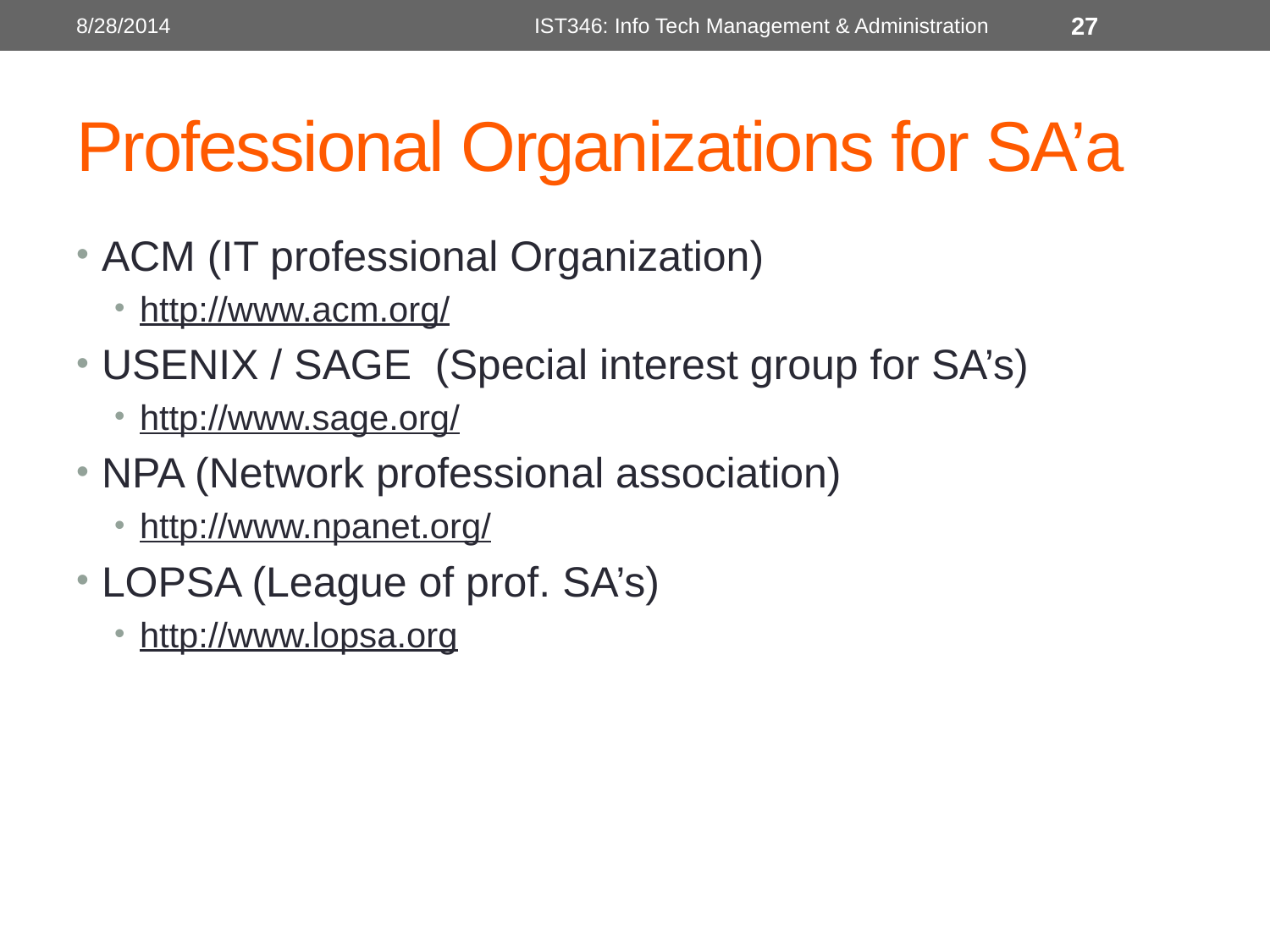

8/28/2014
IST346: Info Tech Management & Administration
27
# Professional Organizations for SA’a
ACM (IT professional Organization)
http://www.acm.org/
USENIX / SAGE  (Special interest group for SA’s)
http://www.sage.org/
NPA (Network professional association)
http://www.npanet.org/
LOPSA (League of prof. SA’s)
http://www.lopsa.org